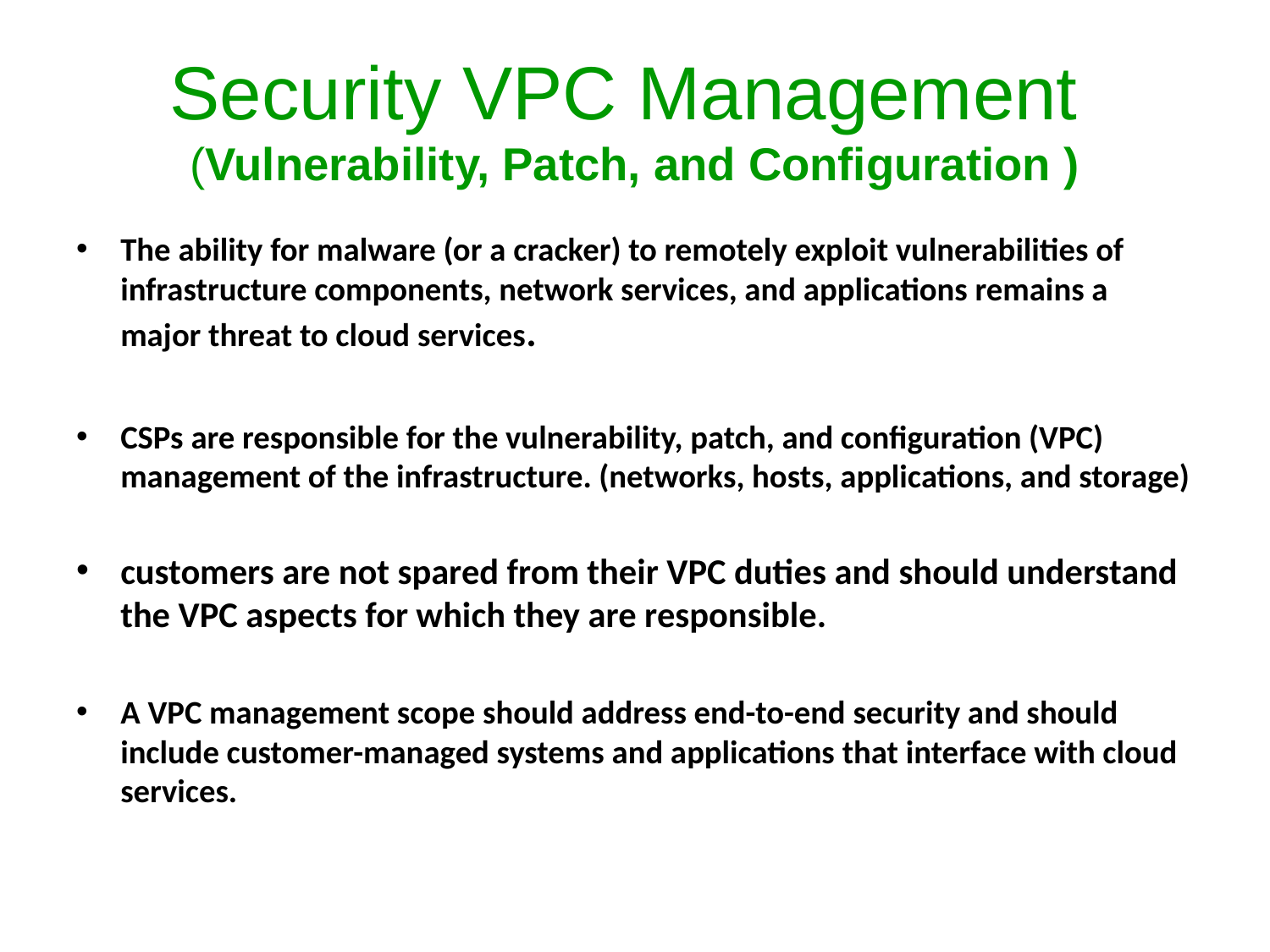

# Security VPC Management (Vulnerability, Patch, and Configuration )
The ability for malware (or a cracker) to remotely exploit vulnerabilities of  infrastructure components, network services, and applications remains a major threat to cloud services.

CSPs are responsible for the vulnerability, patch, and configuration (VPC) management of the infrastructure. (networks, hosts, applications, and storage)

customers are not spared from their VPC duties and should understand the VPC aspects for which they are responsible.

A VPC management scope should address end-to-end security and should include customer-managed systems and applications that interface with cloud services.